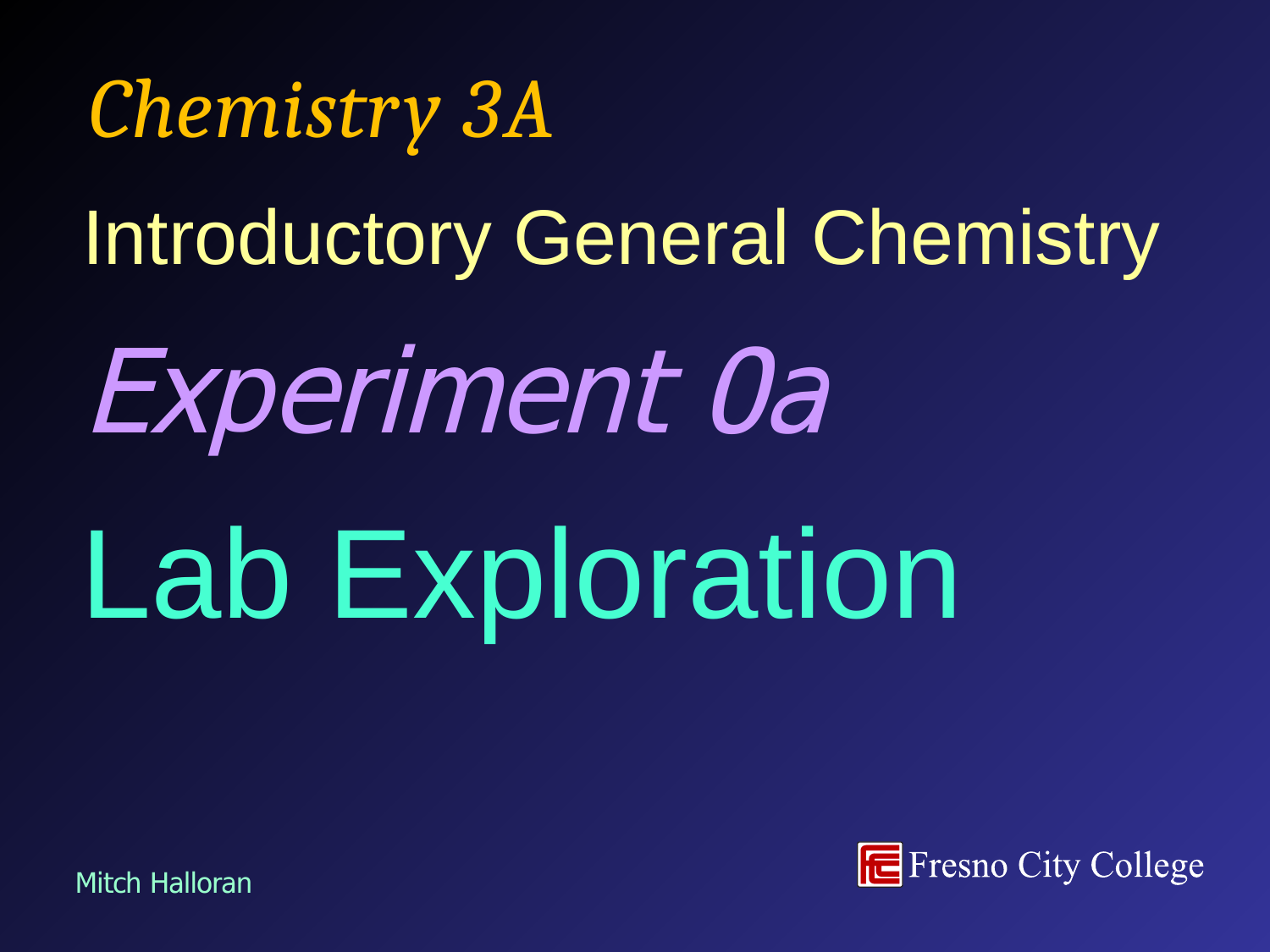

Chemistry 3A
# Introductory General Chemistry
Experiment 0a
Lab Exploration

Mitch Halloran